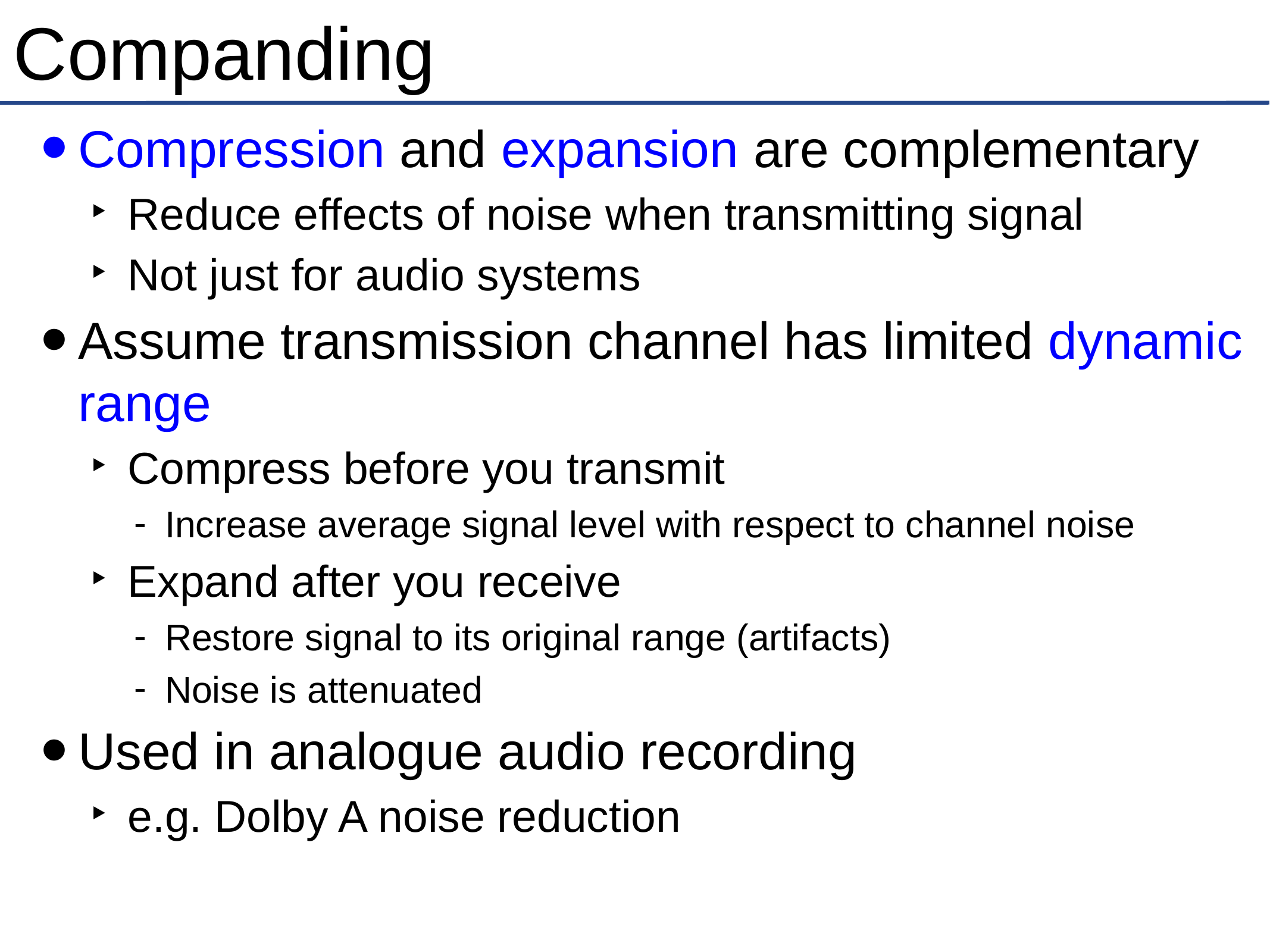

# Companding
Compression and expansion are complementary
Reduce effects of noise when transmitting signal
Not just for audio systems
Assume transmission channel has limited dynamic range
Compress before you transmit
Increase average signal level with respect to channel noise
Expand after you receive
Restore signal to its original range (artifacts)
Noise is attenuated
Used in analogue audio recording
e.g. Dolby A noise reduction